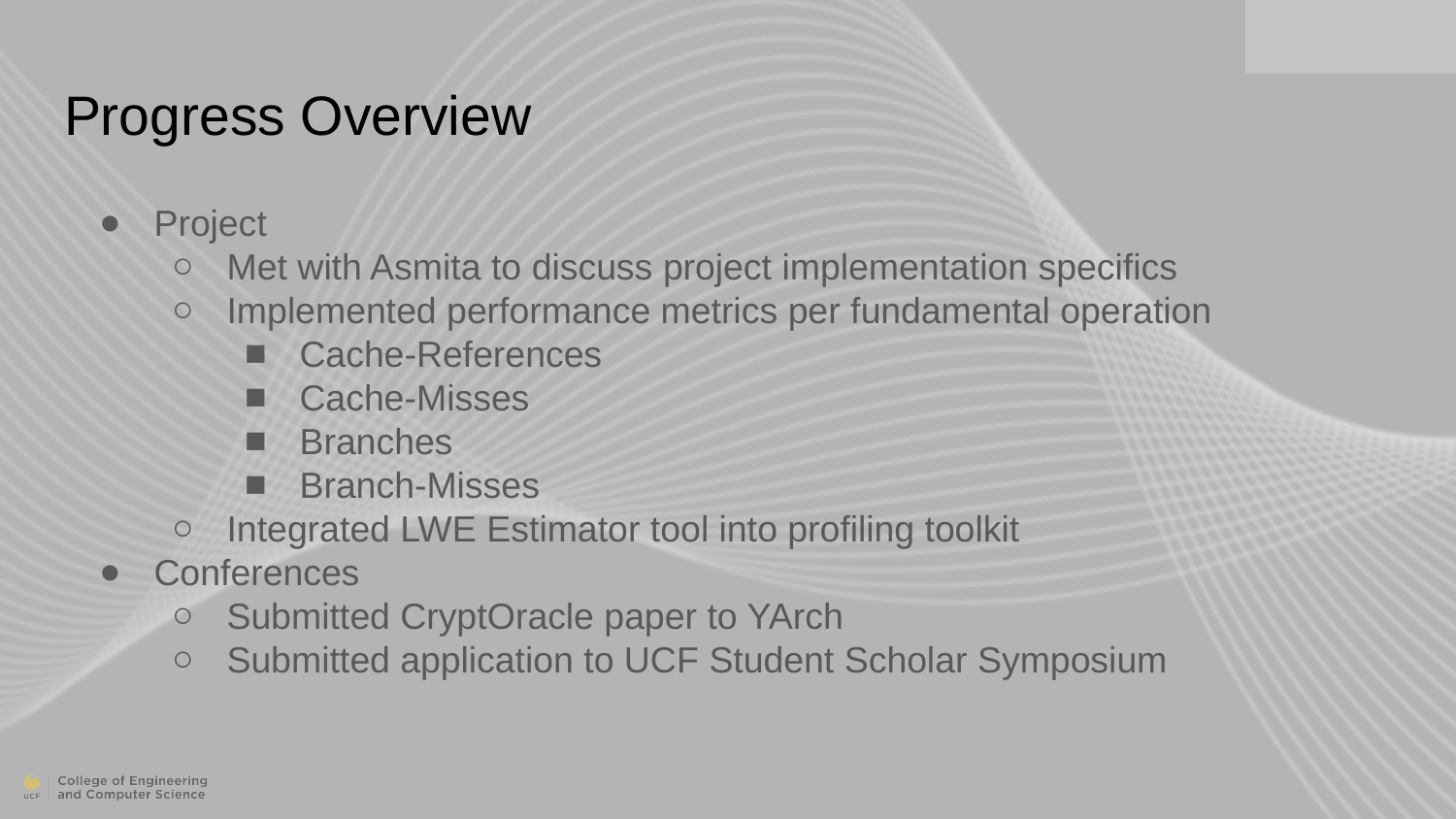

# Progress Overview
Project
Met with Asmita to discuss project implementation specifics
Implemented performance metrics per fundamental operation
Cache-References
Cache-Misses
Branches
Branch-Misses
Integrated LWE Estimator tool into profiling toolkit
Conferences
Submitted CryptOracle paper to YArch
Submitted application to UCF Student Scholar Symposium